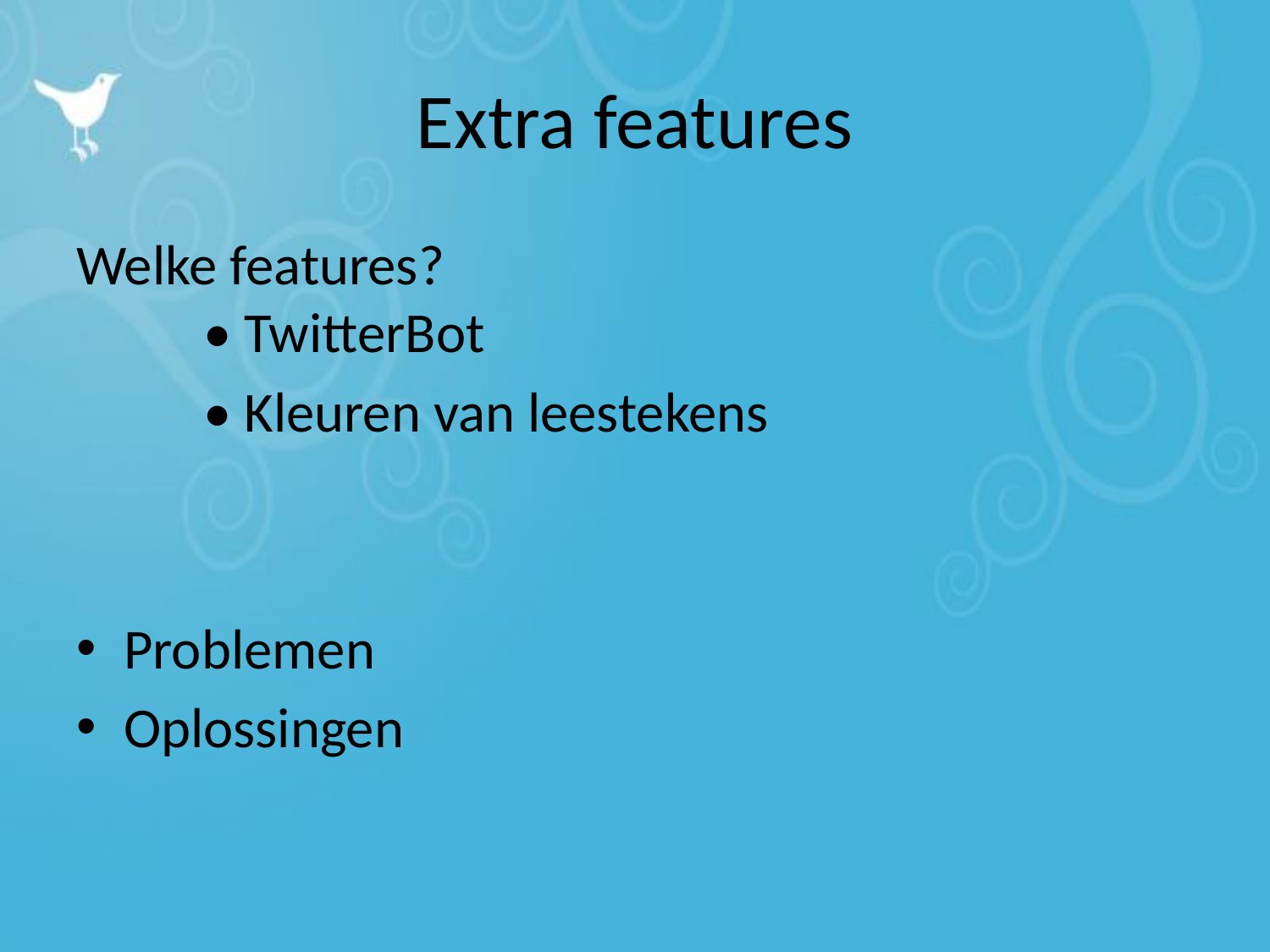

# Extra features
Welke features?
	• TwitterBot
	• Kleuren van leestekens

Problemen
Oplossingen